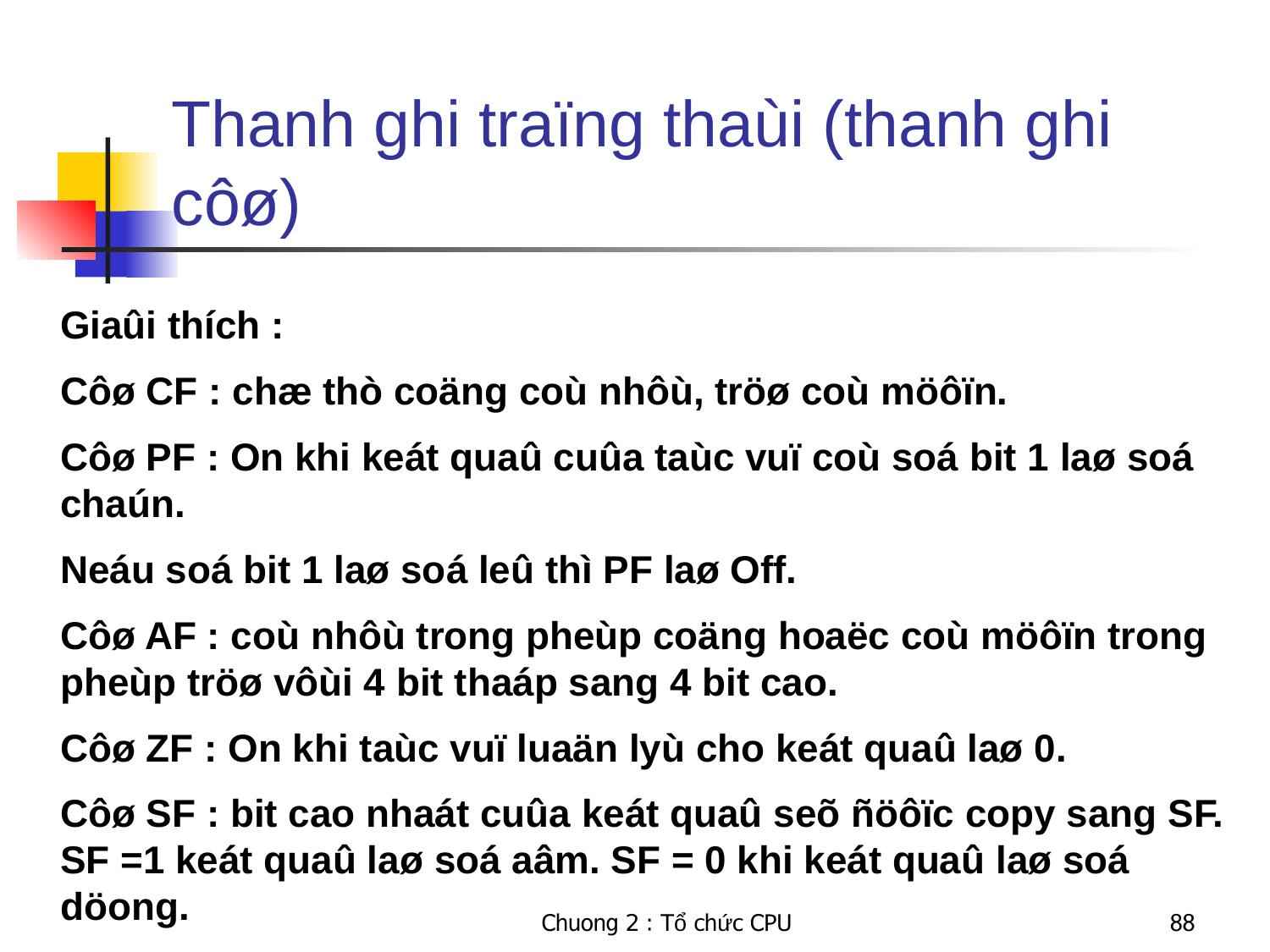

# Thanh ghi traïng thaùi (thanh ghi côø)
Giaûi thích :
Côø CF : chæ thò coäng coù nhôù, tröø coù möôïn.
Côø PF : On khi keát quaû cuûa taùc vuï coù soá bit 1 laø soá chaún.
Neáu soá bit 1 laø soá leû thì PF laø Off.
Côø AF : coù nhôù trong pheùp coäng hoaëc coù möôïn trong pheùp tröø vôùi 4 bit thaáp sang 4 bit cao.
Côø ZF : On khi taùc vuï luaän lyù cho keát quaû laø 0.
Côø SF : bit cao nhaát cuûa keát quaû seõ ñöôïc copy sang SF. SF =1 keát quaû laø soá aâm. SF = 0 khi keát quaû laø soá döong.
Chuong 2 : Tổ chức CPU
88